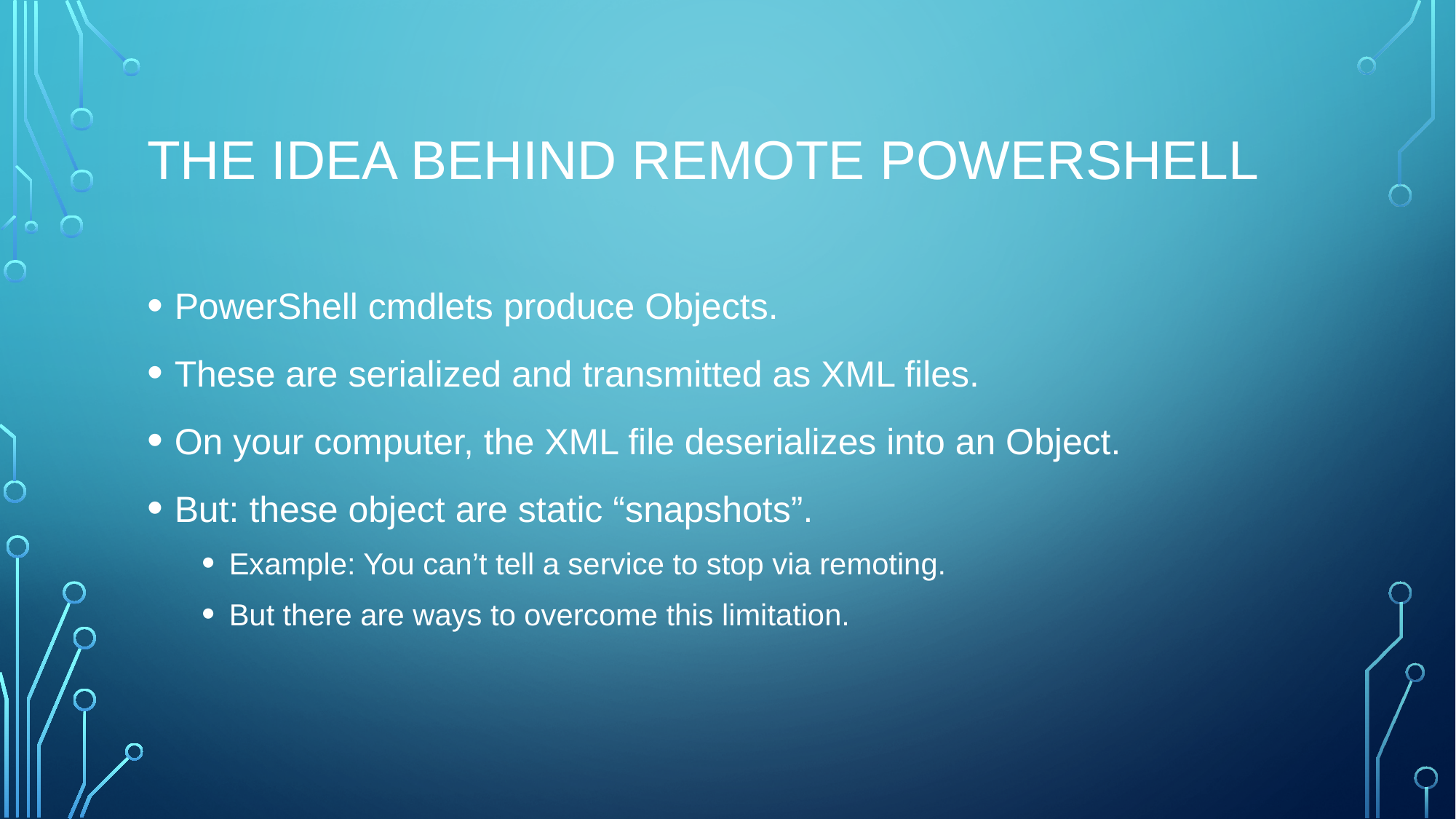

# The idea behind remote Powershell
PowerShell cmdlets produce Objects.
These are serialized and transmitted as XML files.
On your computer, the XML file deserializes into an Object.
But: these object are static “snapshots”.
Example: You can’t tell a service to stop via remoting.
But there are ways to overcome this limitation.